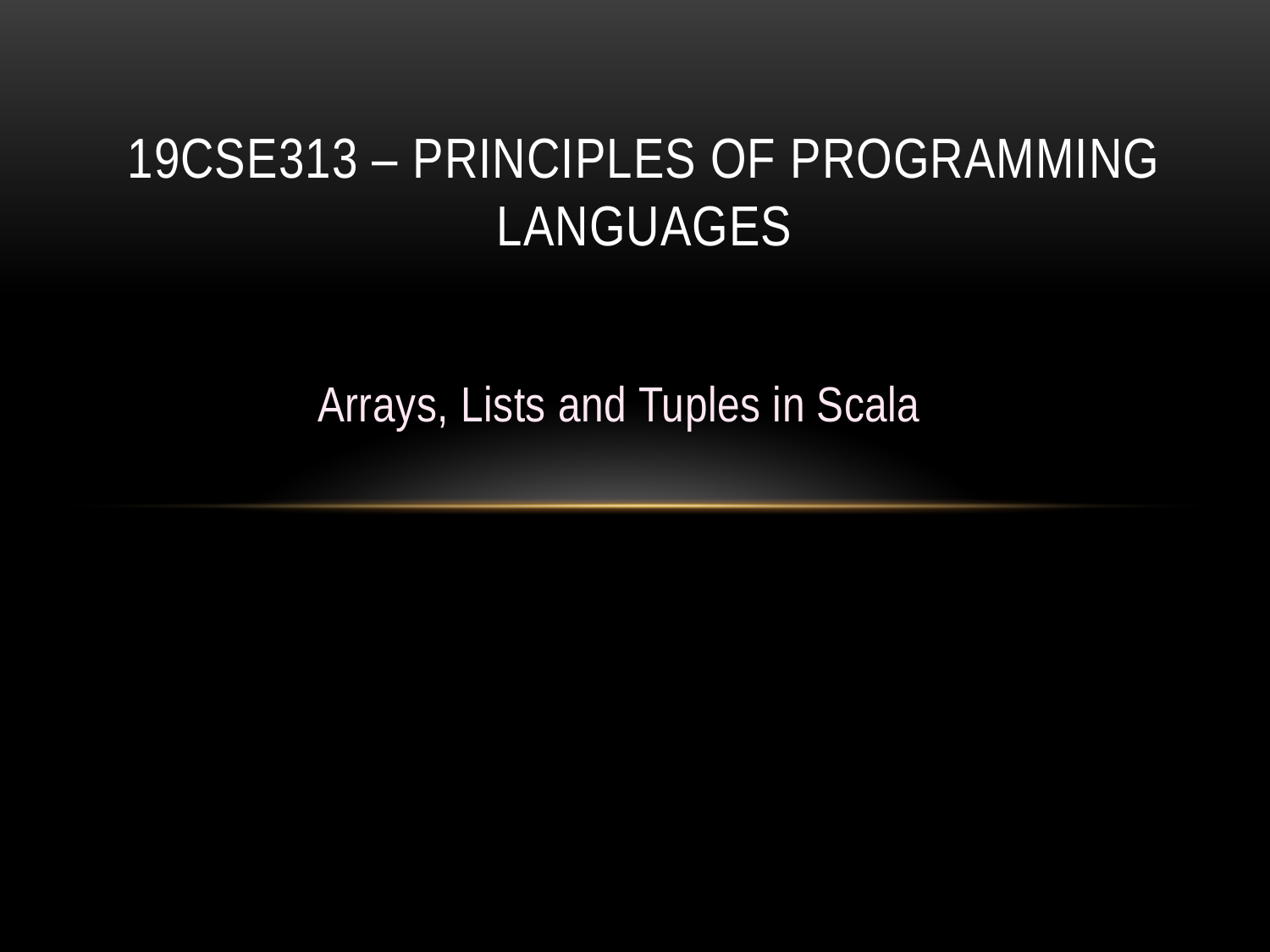

# 19CSE313 – Principles of Programming Languages
Arrays, Lists and Tuples in Scala